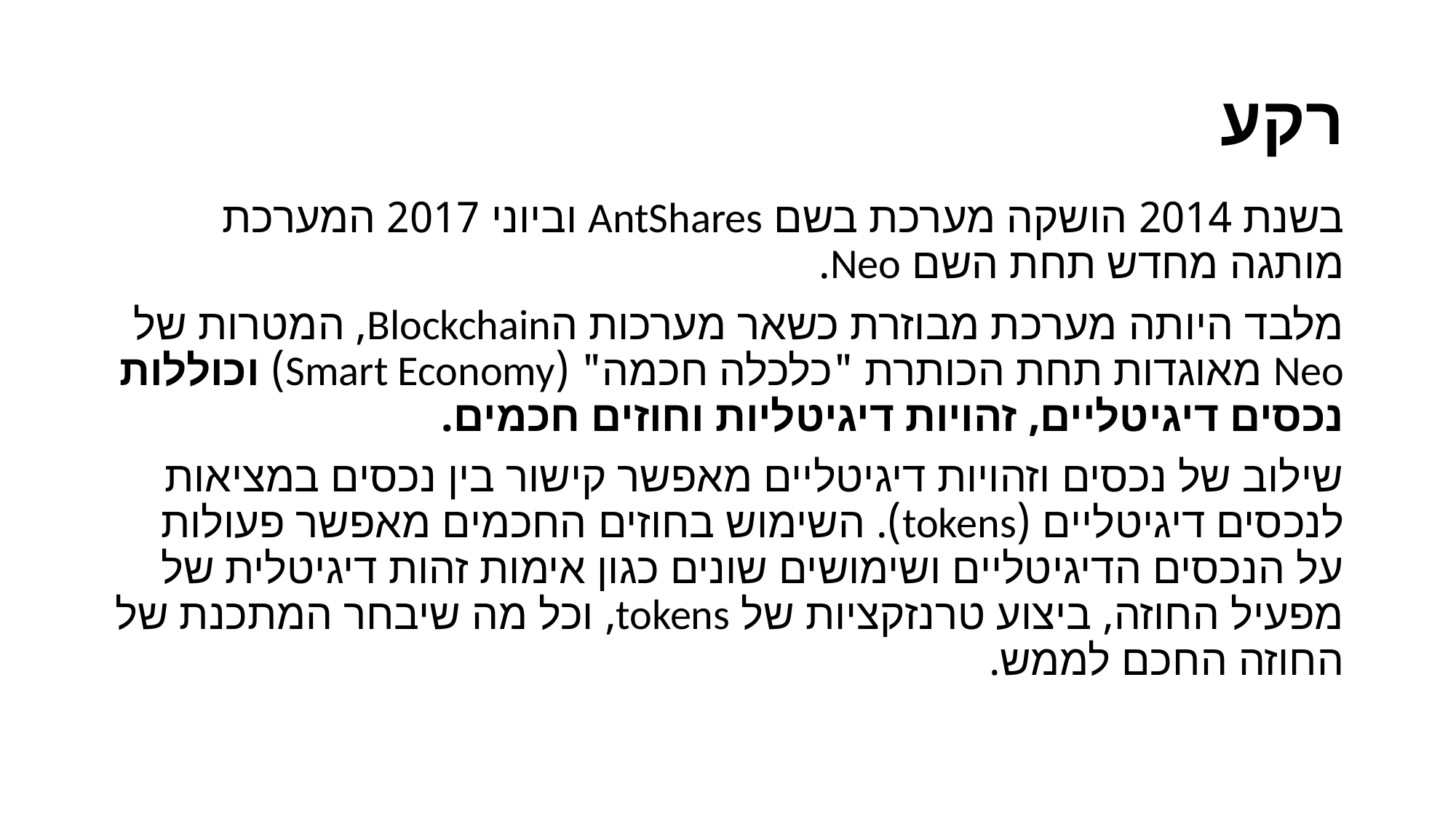

# רקע
בשנת 2014 הושקה מערכת בשם AntShares וביוני 2017 המערכת מותגה מחדש תחת השם Neo.
מלבד היותה מערכת מבוזרת כשאר מערכות הBlockchain, המטרות של Neo מאוגדות תחת הכותרת "כלכלה חכמה" (Smart Economy) וכוללות נכסים דיגיטליים, זהויות דיגיטליות וחוזים חכמים.
שילוב של נכסים וזהויות דיגיטליים מאפשר קישור בין נכסים במציאות לנכסים דיגיטליים (tokens). השימוש בחוזים החכמים מאפשר פעולות על הנכסים הדיגיטליים ושימושים שונים כגון אימות זהות דיגיטלית של מפעיל החוזה, ביצוע טרנזקציות של tokens, וכל מה שיבחר המתכנת של החוזה החכם לממש.